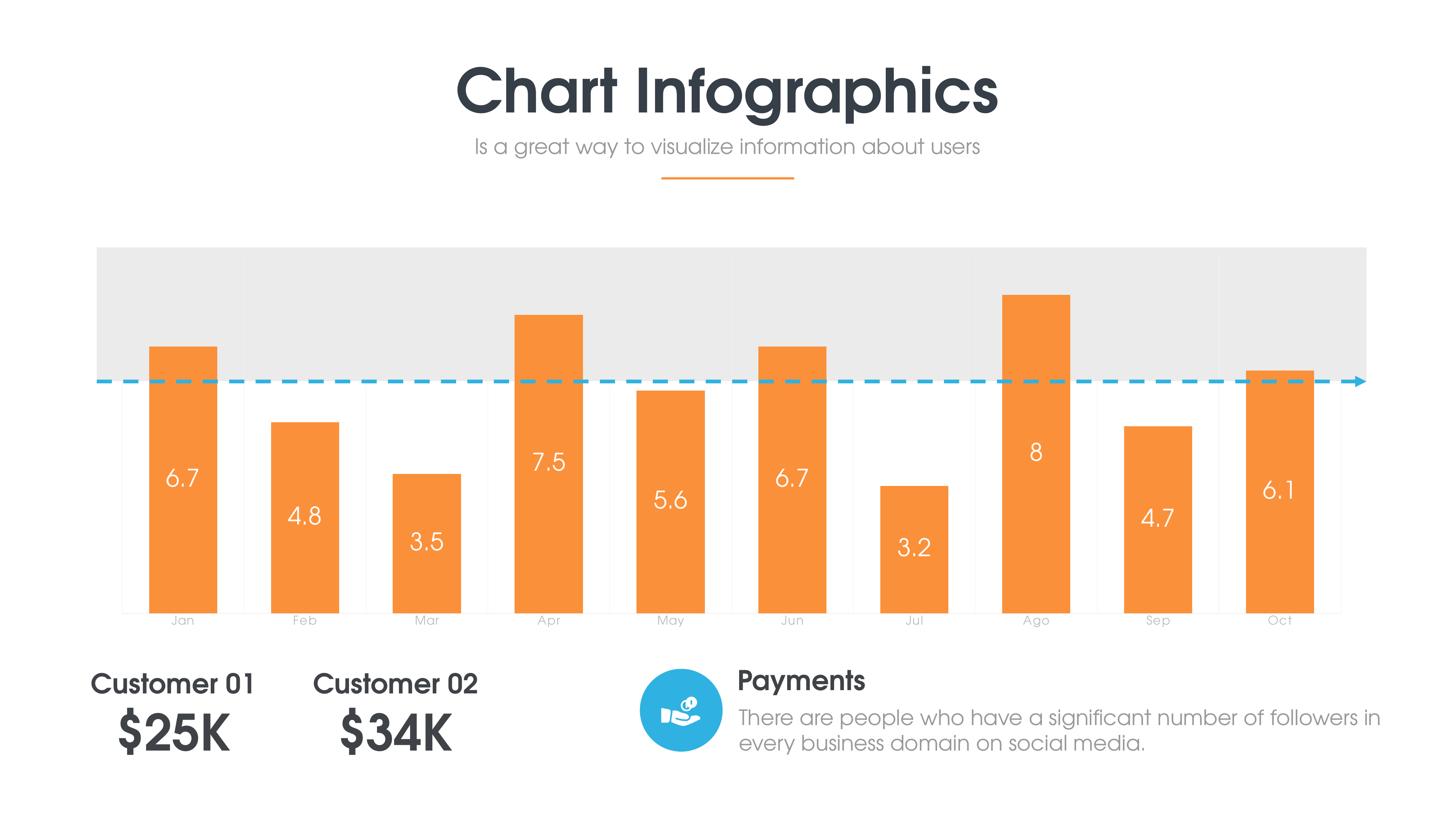

Chart Infographics
Is a great way to visualize information about users

### Chart

| Category | Series 1 |
|---|---|
| Jan | 6.7 |
| Feb | 4.8 |
| Mar | 3.5 |
| Apr | 7.5 |
| May | 5.6 |
| Jun | 6.7 |
| Jul | 3.2 |
| Ago | 8.0 |
| Sep | 4.7 |
| Oct | 6.1 |
Payments
There are people who have a significant number of followers in every business domain on social media.

Customer 01
$25K
Customer 02
$34K